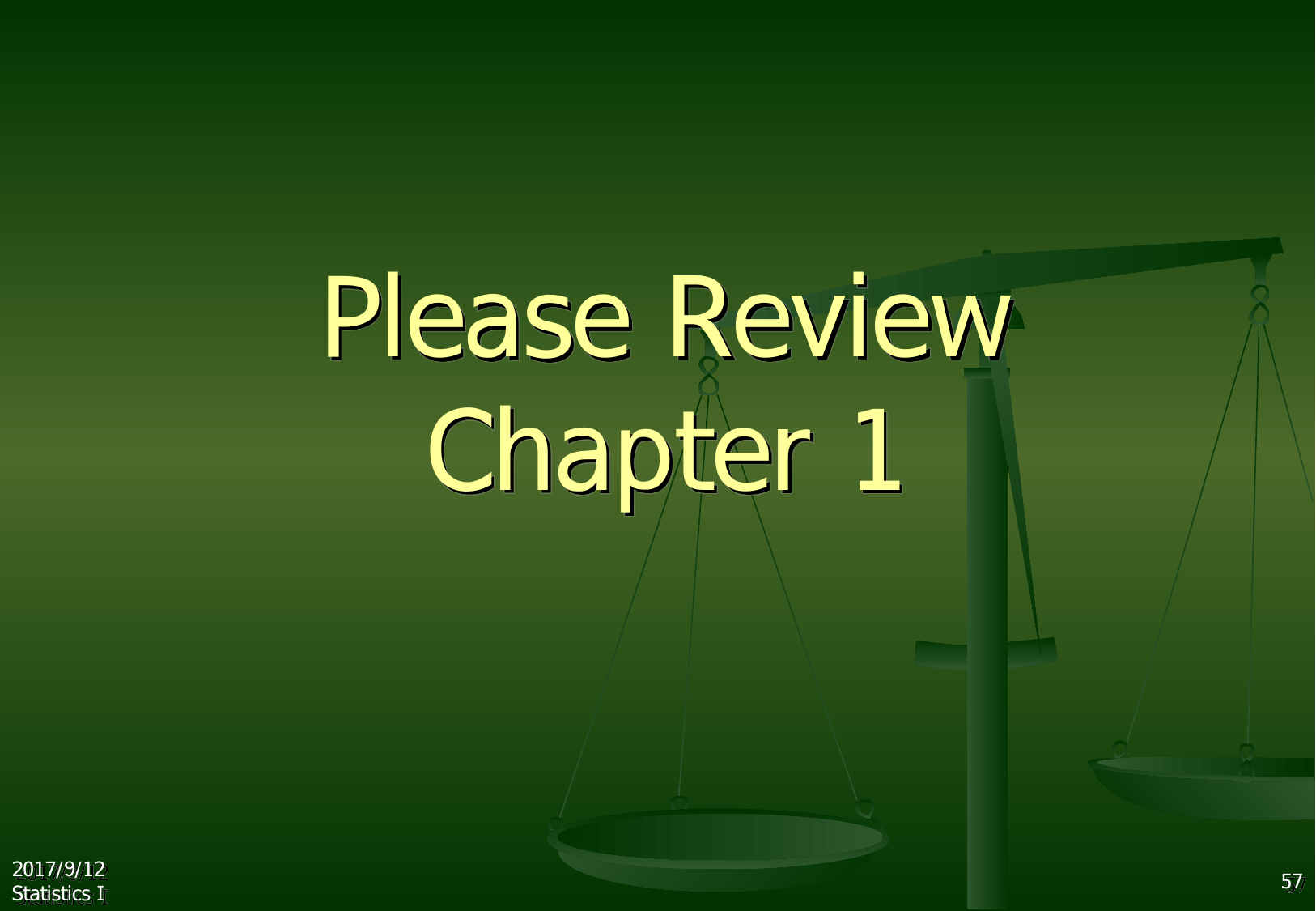

# Please Review Chapter 1
2017/9/12
Statistics I
57